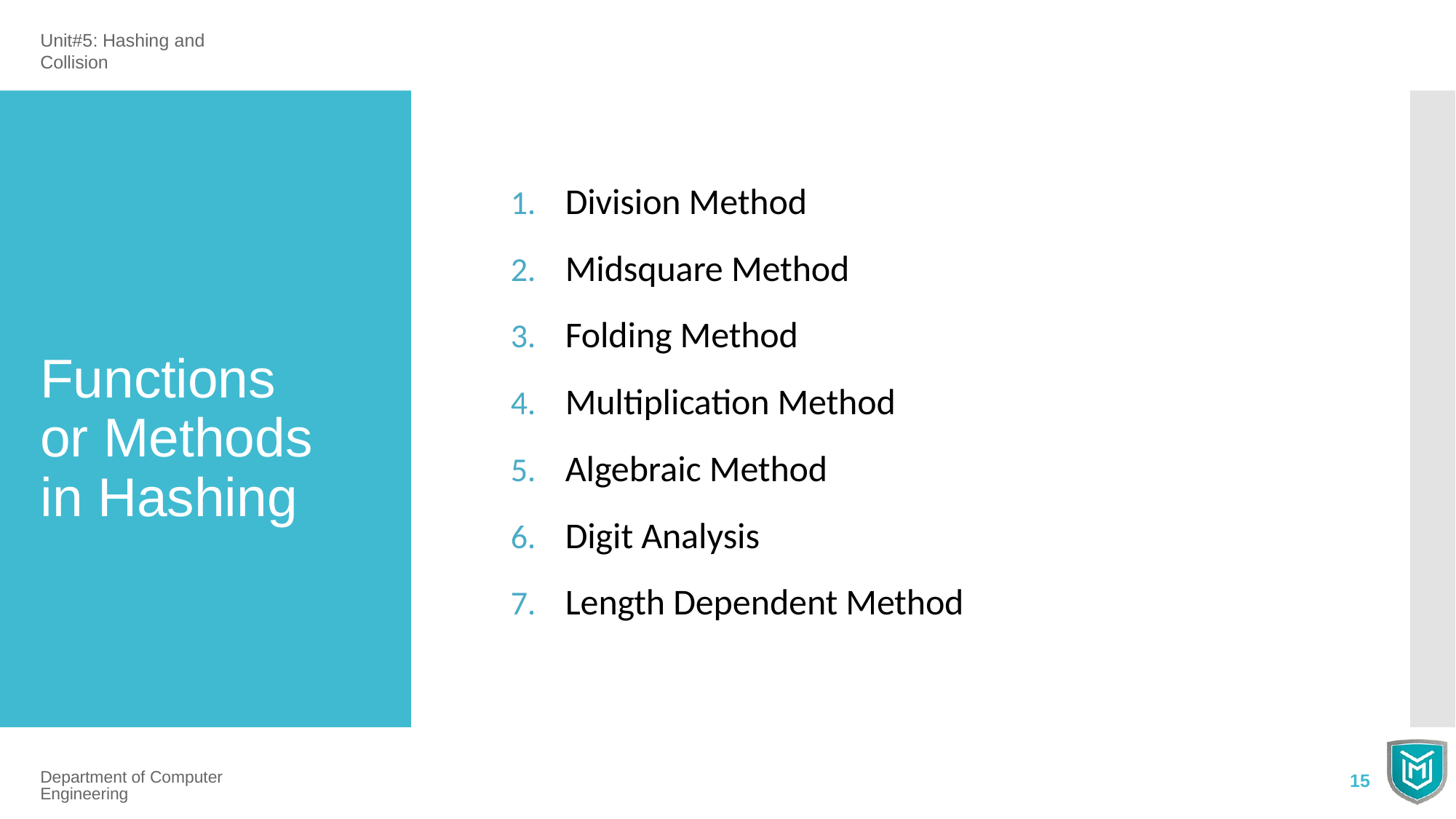

Unit#5: Hashing and Collision
Division Method
Midsquare Method
Folding Method
Multiplication Method
Algebraic Method
Digit Analysis
Length Dependent Method
Functions or Methods in Hashing
Department of Computer Engineering
15